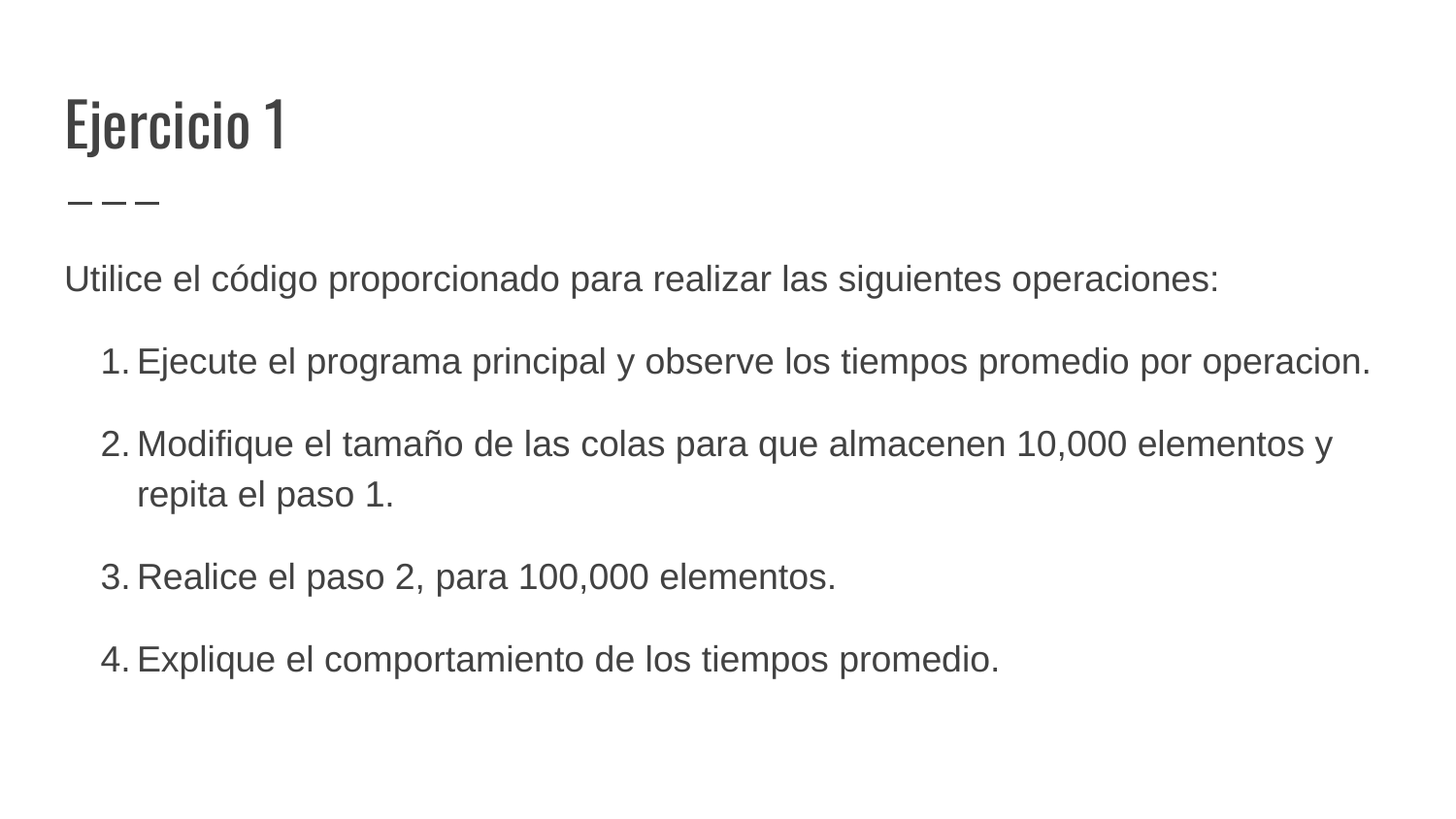

# Ejercicio 1
Utilice el código proporcionado para realizar las siguientes operaciones:
Ejecute el programa principal y observe los tiempos promedio por operacion.
Modifique el tamaño de las colas para que almacenen 10,000 elementos y repita el paso 1.
Realice el paso 2, para 100,000 elementos.
Explique el comportamiento de los tiempos promedio.